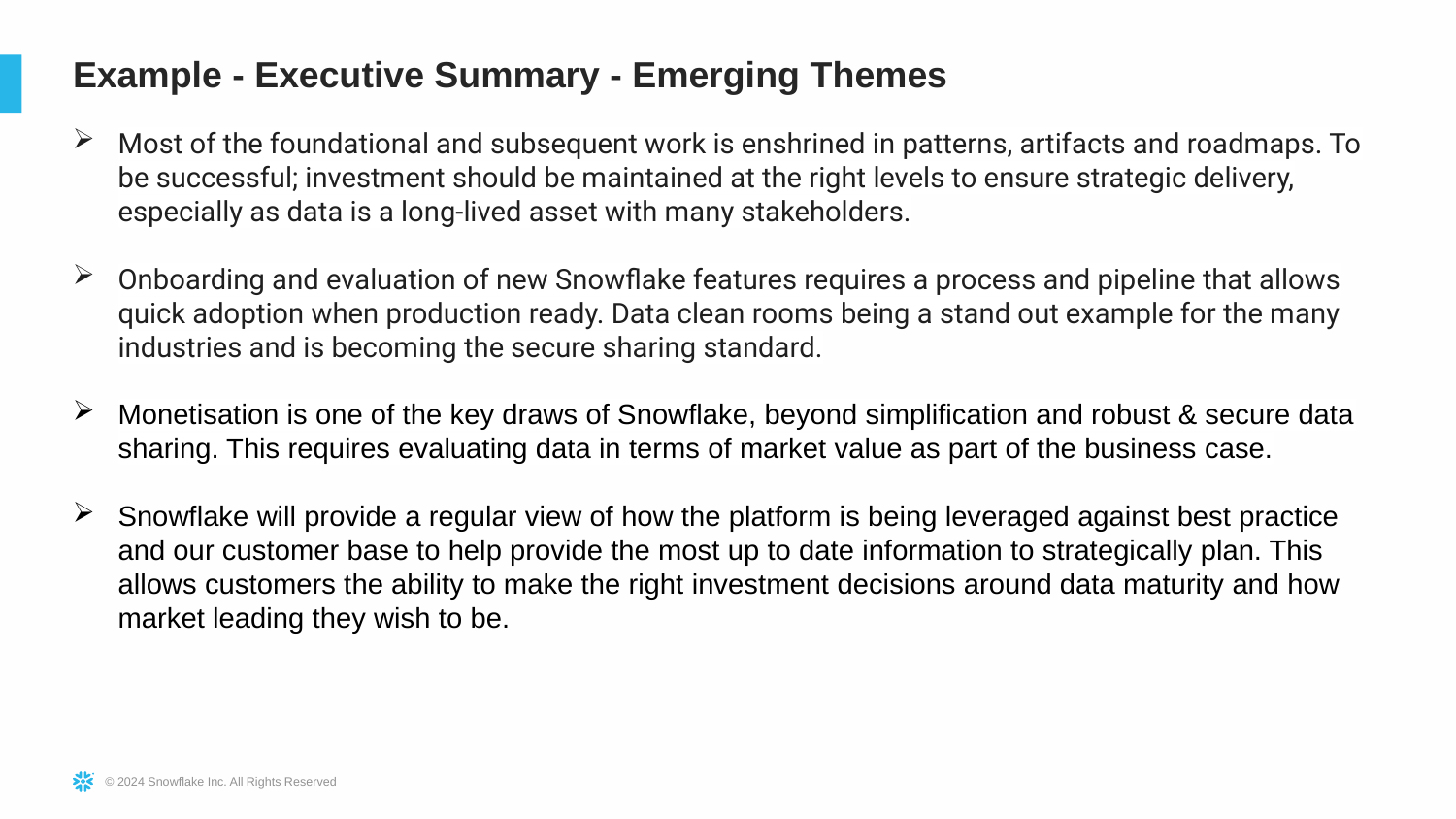

# Example - Executive Summary - Emerging Themes
Most of the foundational and subsequent work is enshrined in patterns, artifacts and roadmaps. To be successful; investment should be maintained at the right levels to ensure strategic delivery, especially as data is a long-lived asset with many stakeholders.

Onboarding and evaluation of new Snowflake features requires a process and pipeline that allows quick adoption when production ready. Data clean rooms being a stand out example for the many industries and is becoming the secure sharing standard.
Monetisation is one of the key draws of Snowflake, beyond simplification and robust & secure data sharing. This requires evaluating data in terms of market value as part of the business case.
Snowflake will provide a regular view of how the platform is being leveraged against best practice and our customer base to help provide the most up to date information to strategically plan. This allows customers the ability to make the right investment decisions around data maturity and how market leading they wish to be.